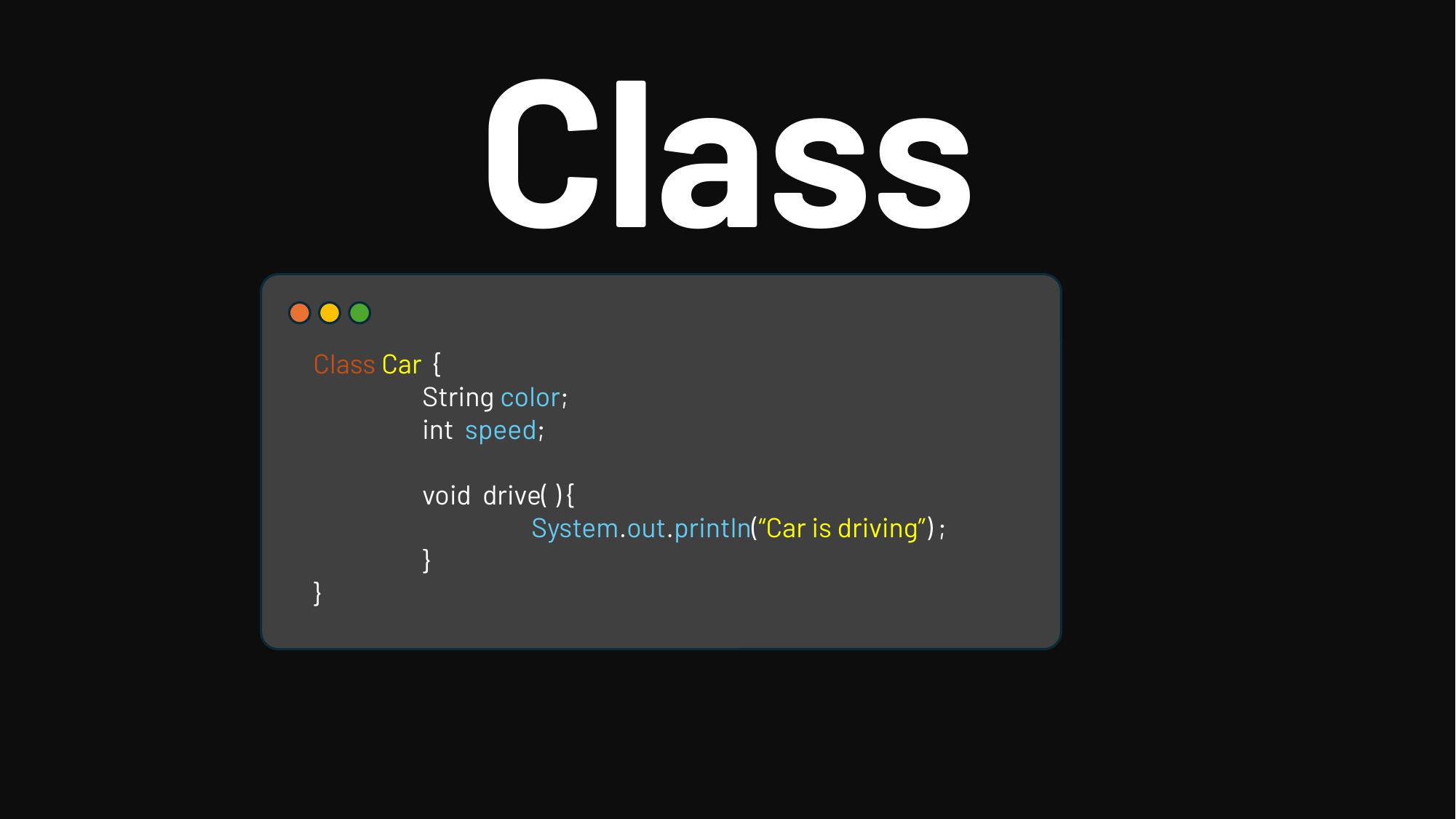

Class

Class Car  {
	String color;
	int  speed;

	void  drive( ) {
		System.out.println(“Car is driving”) ;
	}
}